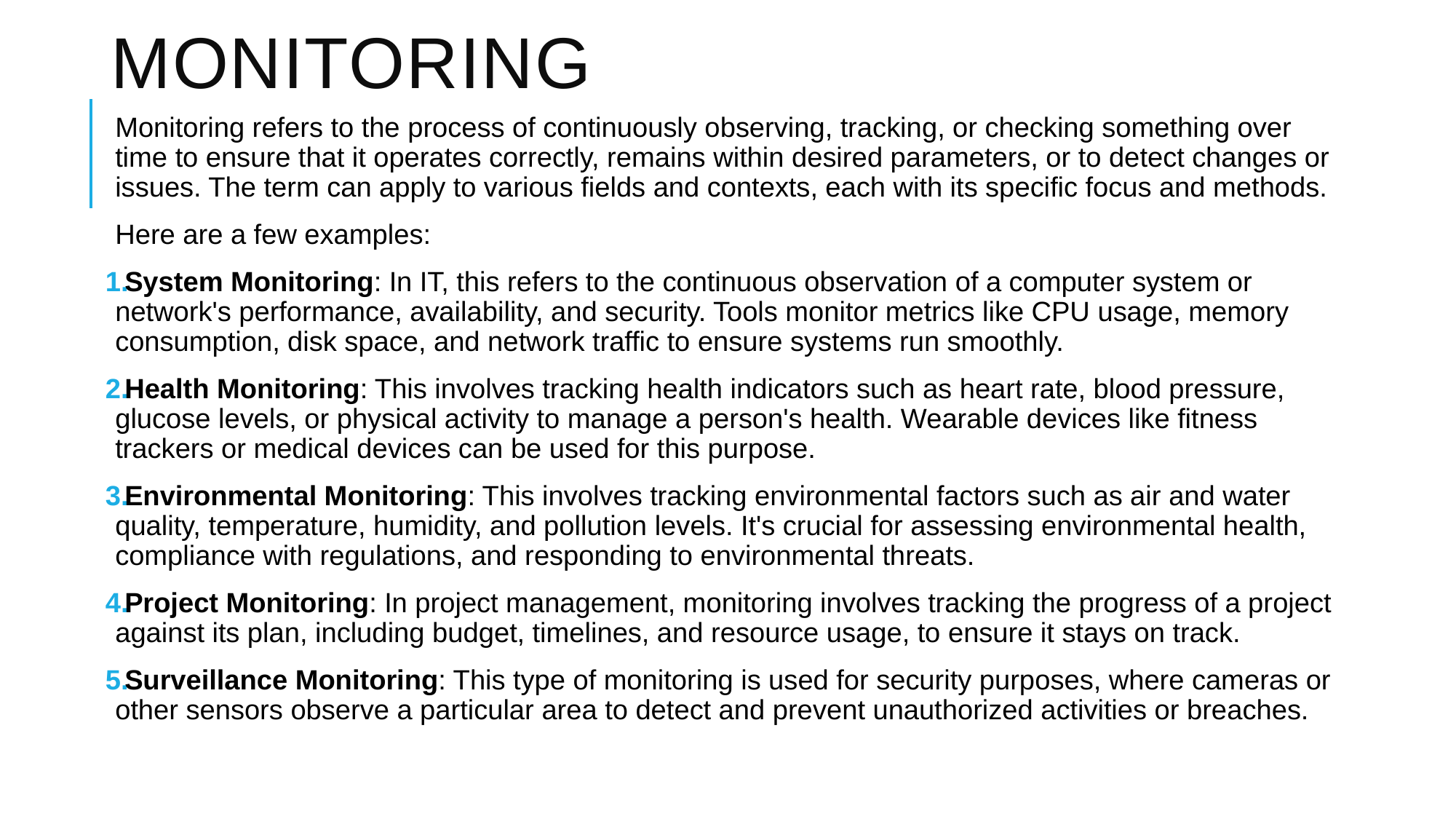

# Monitoring
Monitoring refers to the process of continuously observing, tracking, or checking something over time to ensure that it operates correctly, remains within desired parameters, or to detect changes or issues. The term can apply to various fields and contexts, each with its specific focus and methods.
Here are a few examples:
System Monitoring: In IT, this refers to the continuous observation of a computer system or network's performance, availability, and security. Tools monitor metrics like CPU usage, memory consumption, disk space, and network traffic to ensure systems run smoothly.
Health Monitoring: This involves tracking health indicators such as heart rate, blood pressure, glucose levels, or physical activity to manage a person's health. Wearable devices like fitness trackers or medical devices can be used for this purpose.
Environmental Monitoring: This involves tracking environmental factors such as air and water quality, temperature, humidity, and pollution levels. It's crucial for assessing environmental health, compliance with regulations, and responding to environmental threats.
Project Monitoring: In project management, monitoring involves tracking the progress of a project against its plan, including budget, timelines, and resource usage, to ensure it stays on track.
Surveillance Monitoring: This type of monitoring is used for security purposes, where cameras or other sensors observe a particular area to detect and prevent unauthorized activities or breaches.